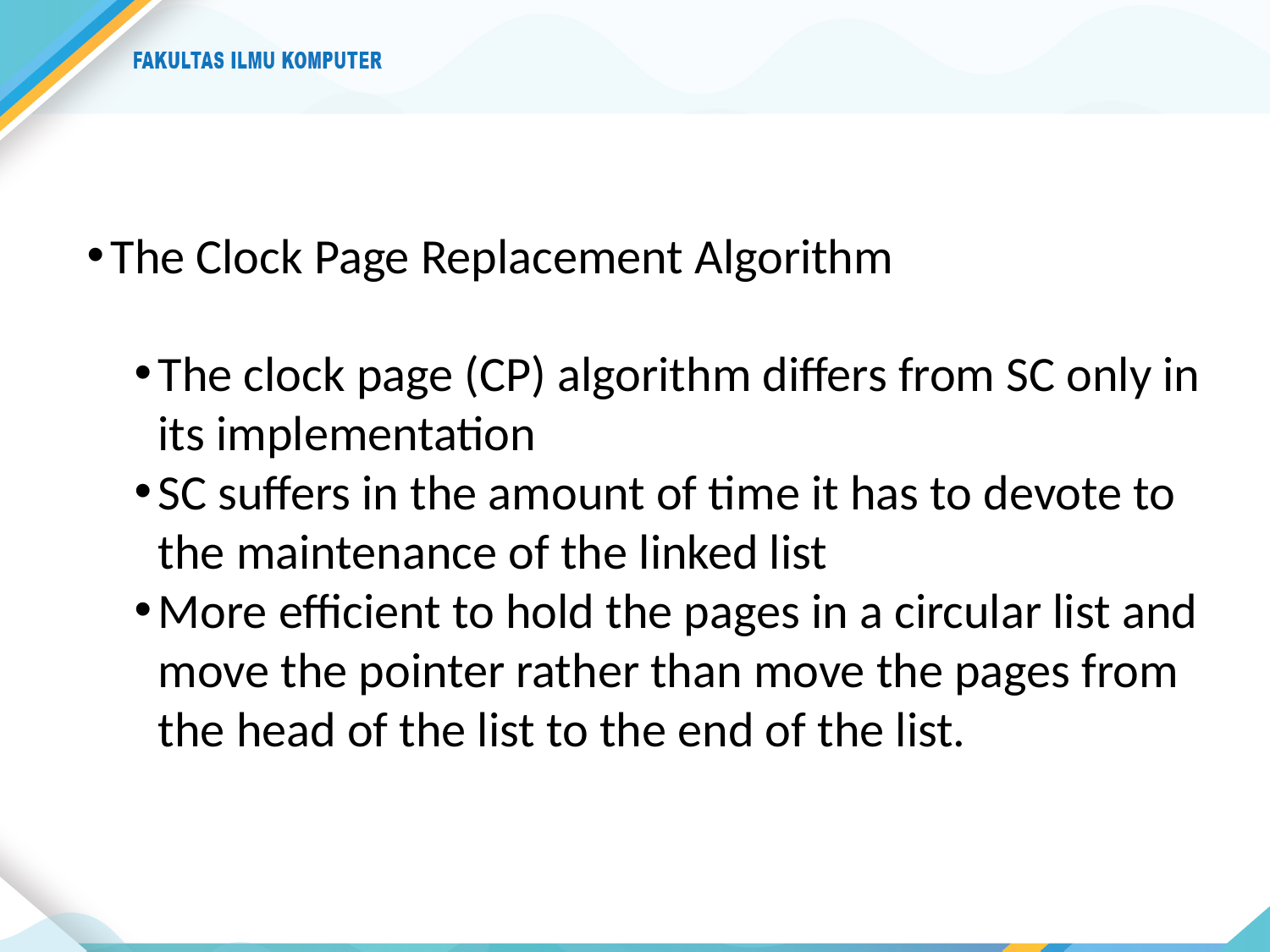

The Clock Page Replacement Algorithm

The clock page (CP) algorithm differs from SC only in its implementation
SC suffers in the amount of time it has to devote to the maintenance of the linked list
More efficient to hold the pages in a circular list and move the pointer rather than move the pages from the head of the list to the end of the list.